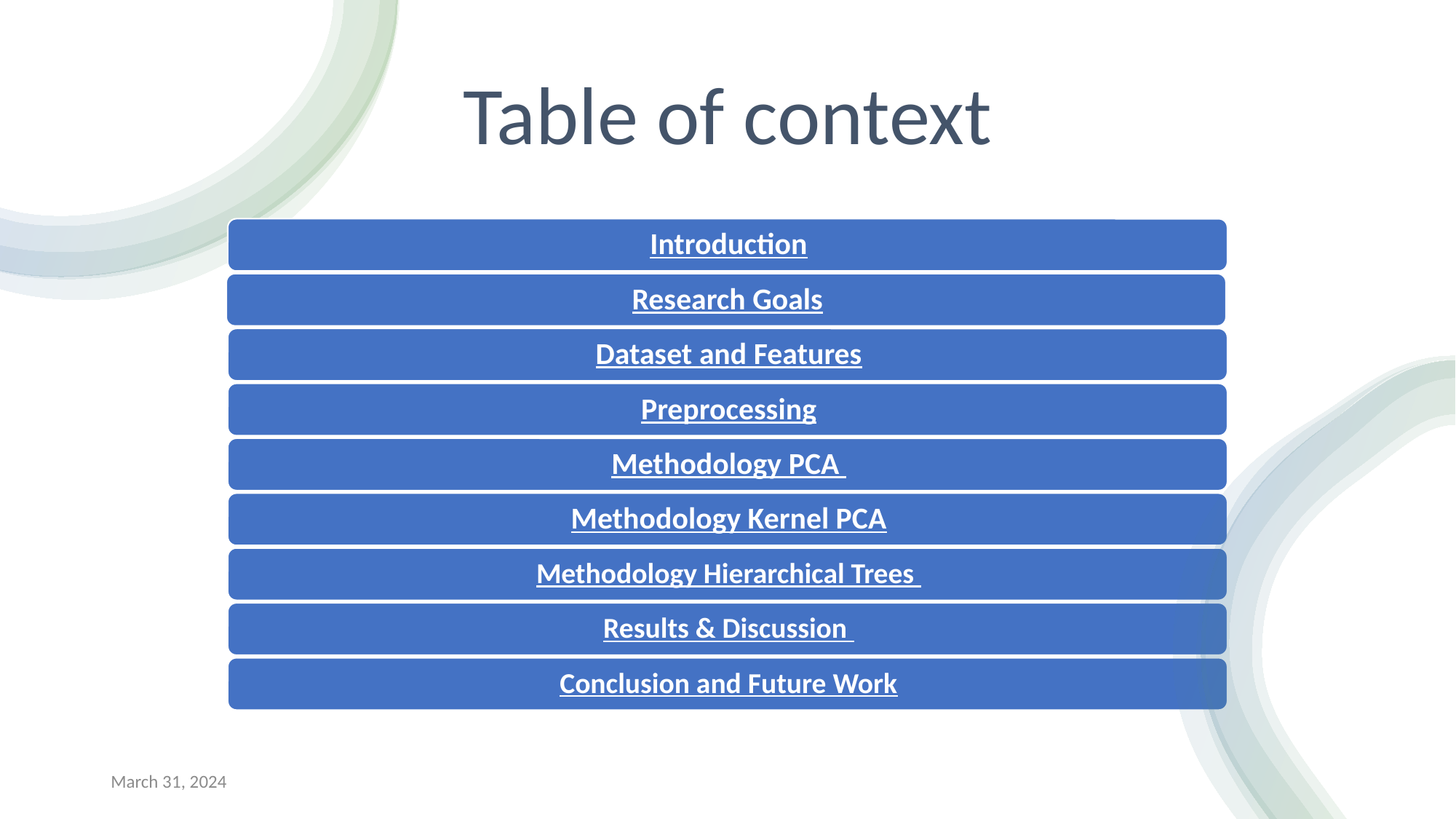

# Table of context
Introduction
Research Goals
Dataset and Features
Preprocessing
Methodology PCA
Methodology Kernel PCA
Methodology Hierarchical Trees
Results & Discussion
Conclusion and Future Work

March 31, 2024
2